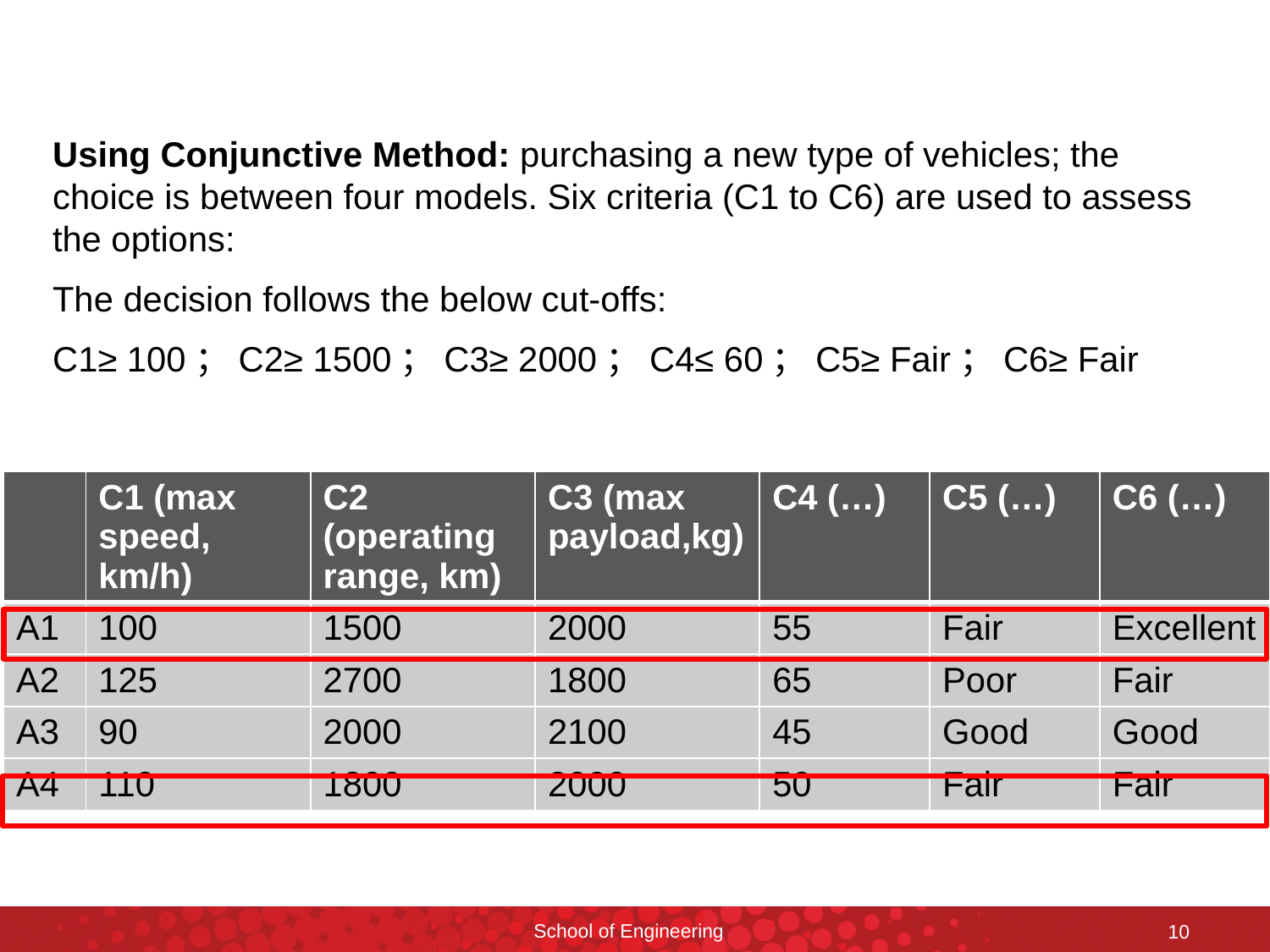

Using Conjunctive Method: purchasing a new type of vehicles; the choice is between four models. Six criteria (C1 to C6) are used to assess the options:
The decision follows the below cut-offs:
C1≥ 100；C2≥ 1500；C3≥ 2000；C4≤ 60；C5≥ Fair；C6≥ Fair
|  | C1 (max speed, km/h) | C2 (operating range, km) | C3 (max payload,kg) | C4 (…) | C5 (…) | C6 (…) |
| --- | --- | --- | --- | --- | --- | --- |
| A1 | 100 | 1500 | 2000 | 55 | Fair | Excellent |
| A2 | 125 | 2700 | 1800 | 65 | Poor | Fair |
| A3 | 90 | 2000 | 2100 | 45 | Good | Good |
| A4 | 110 | 1800 | 2000 | 50 | Fair | Fair |

School of Engineering
10